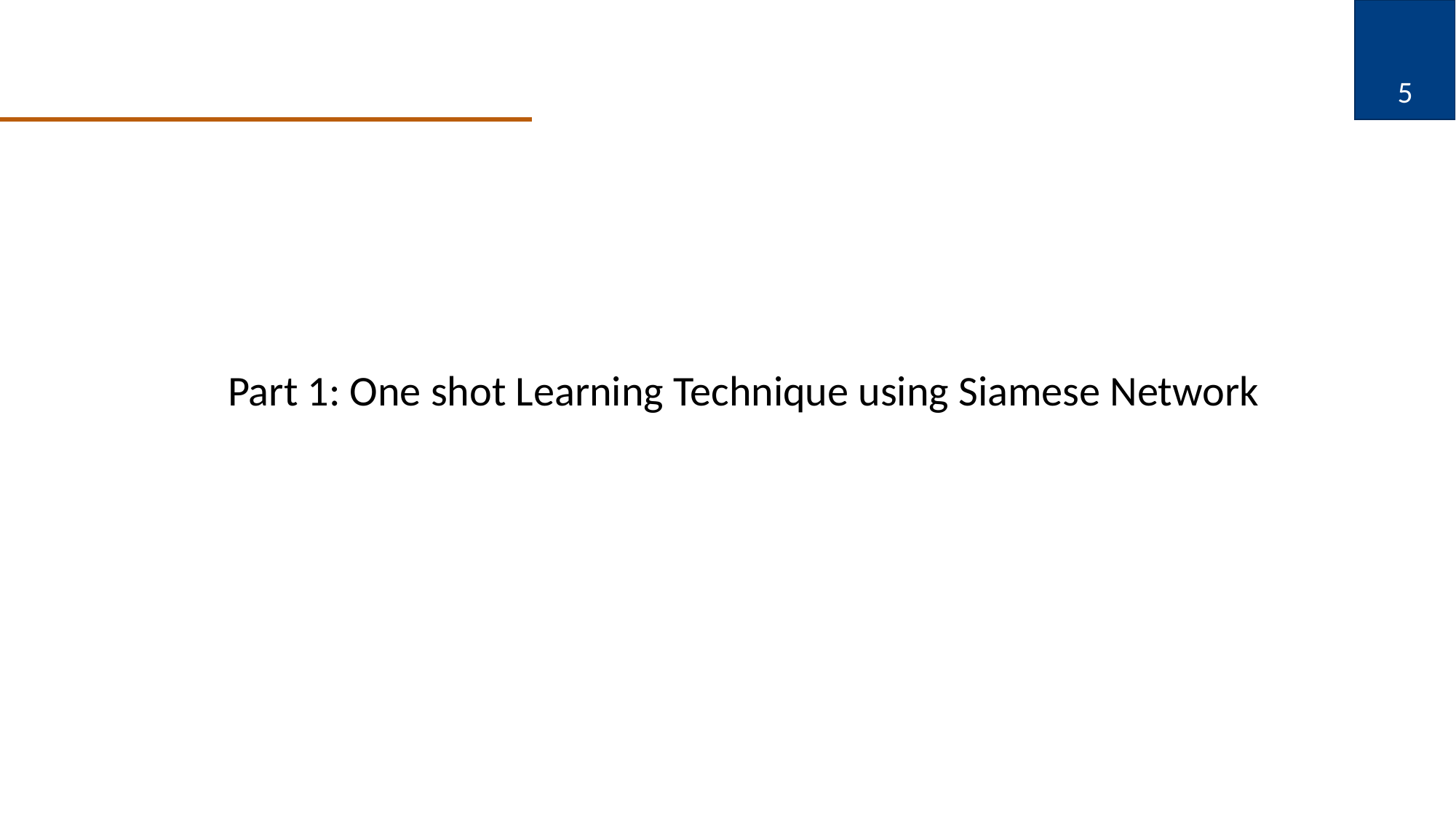

5
Part 1: One shot Learning Technique using Siamese Network